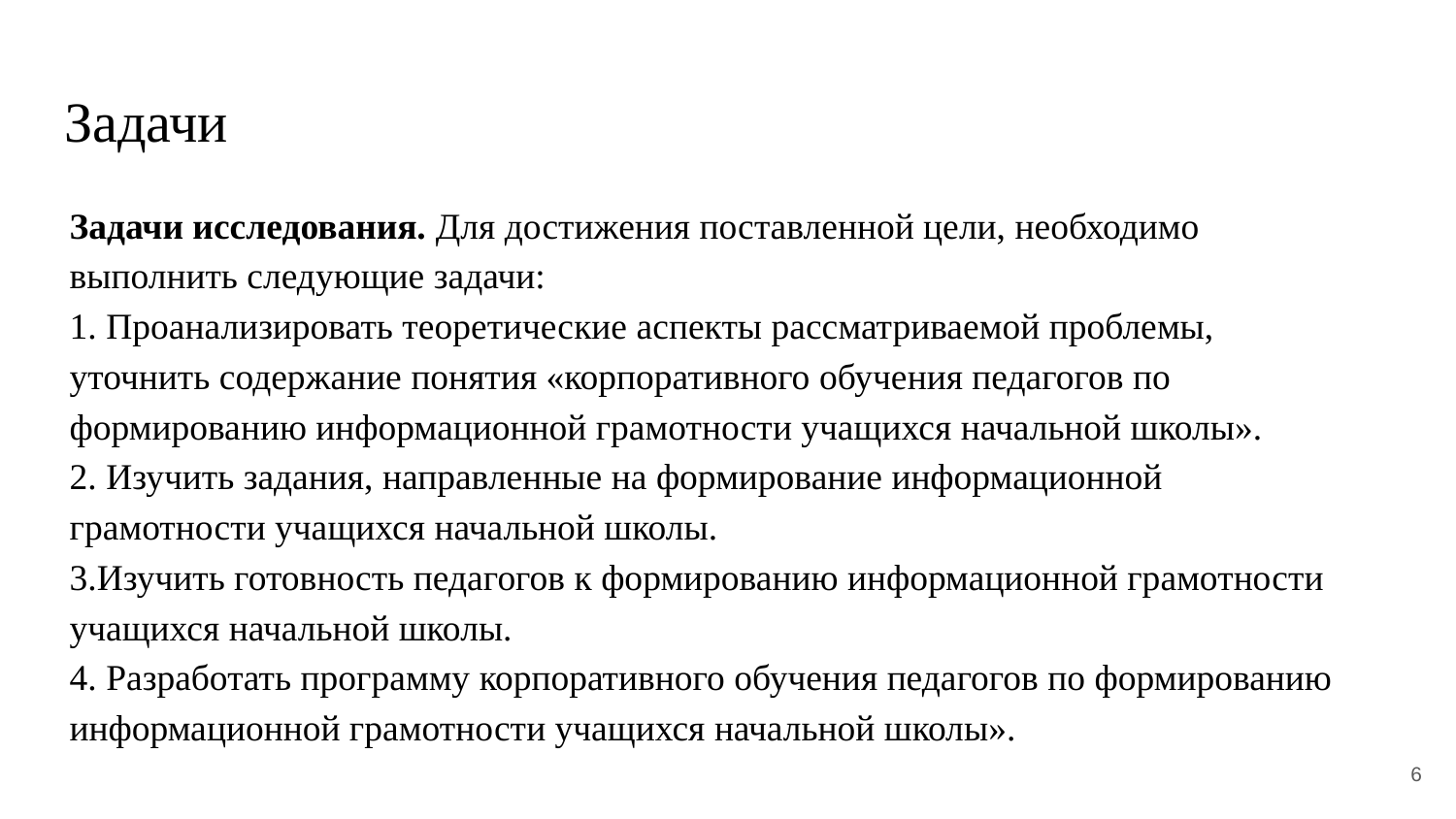

# Задачи
Задачи исследования. Для достижения поставленной цели, необходимо выполнить следующие задачи:
1. Проанализировать теоретические аспекты рассматриваемой проблемы, уточнить содержание понятия «корпоративного обучения педагогов по формированию информационной грамотности учащихся начальной школы».
2. Изучить задания, направленные на формирование информационной грамотности учащихся начальной школы.
3.Изучить готовность педагогов к формированию информационной грамотности учащихся начальной школы.
4. Разработать программу корпоративного обучения педагогов по формированию информационной грамотности учащихся начальной школы».
6